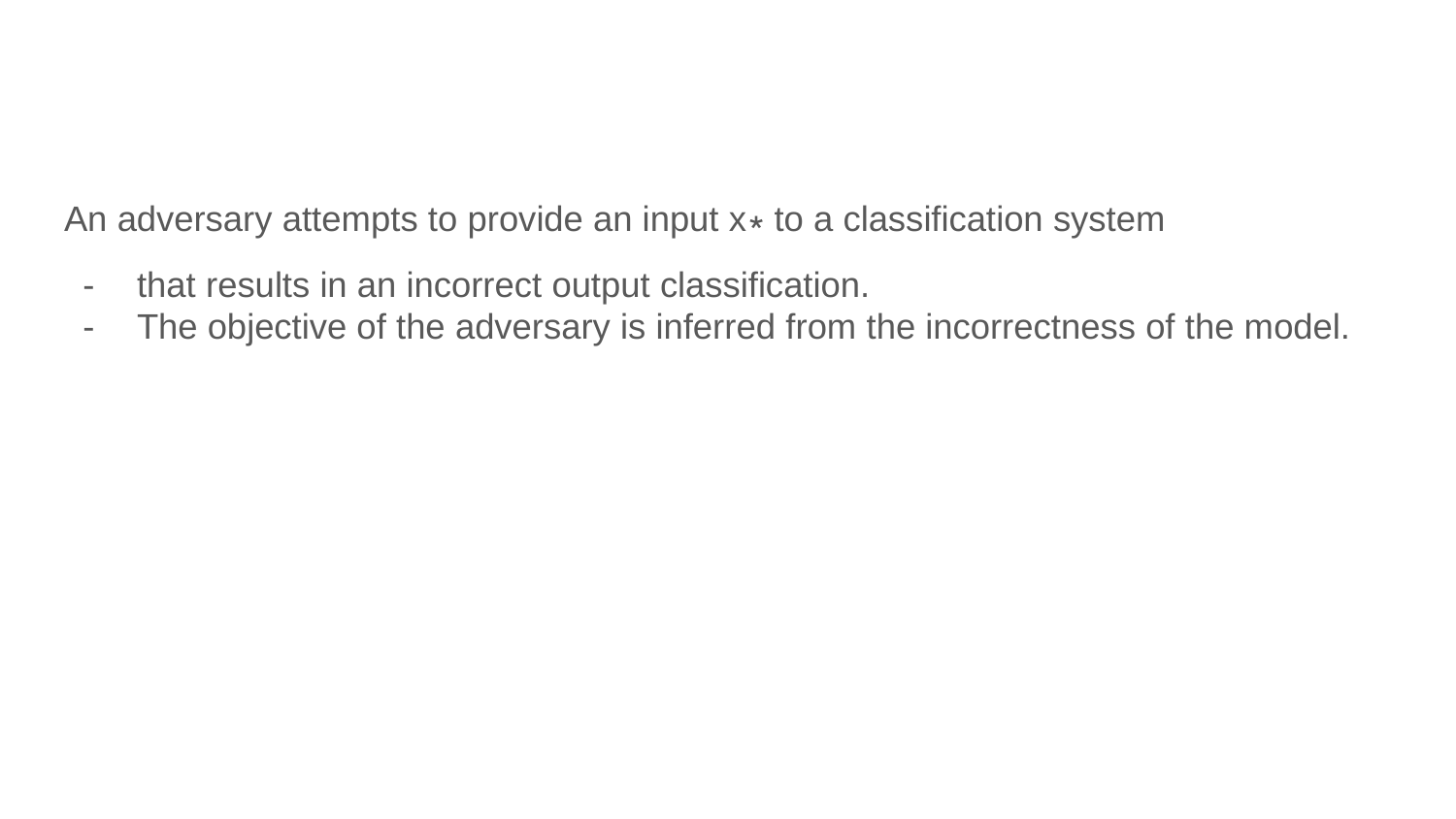

An adversary attempts to provide an input x∗ to a classification system
that results in an incorrect output classification.
The objective of the adversary is inferred from the incorrectness of the model.